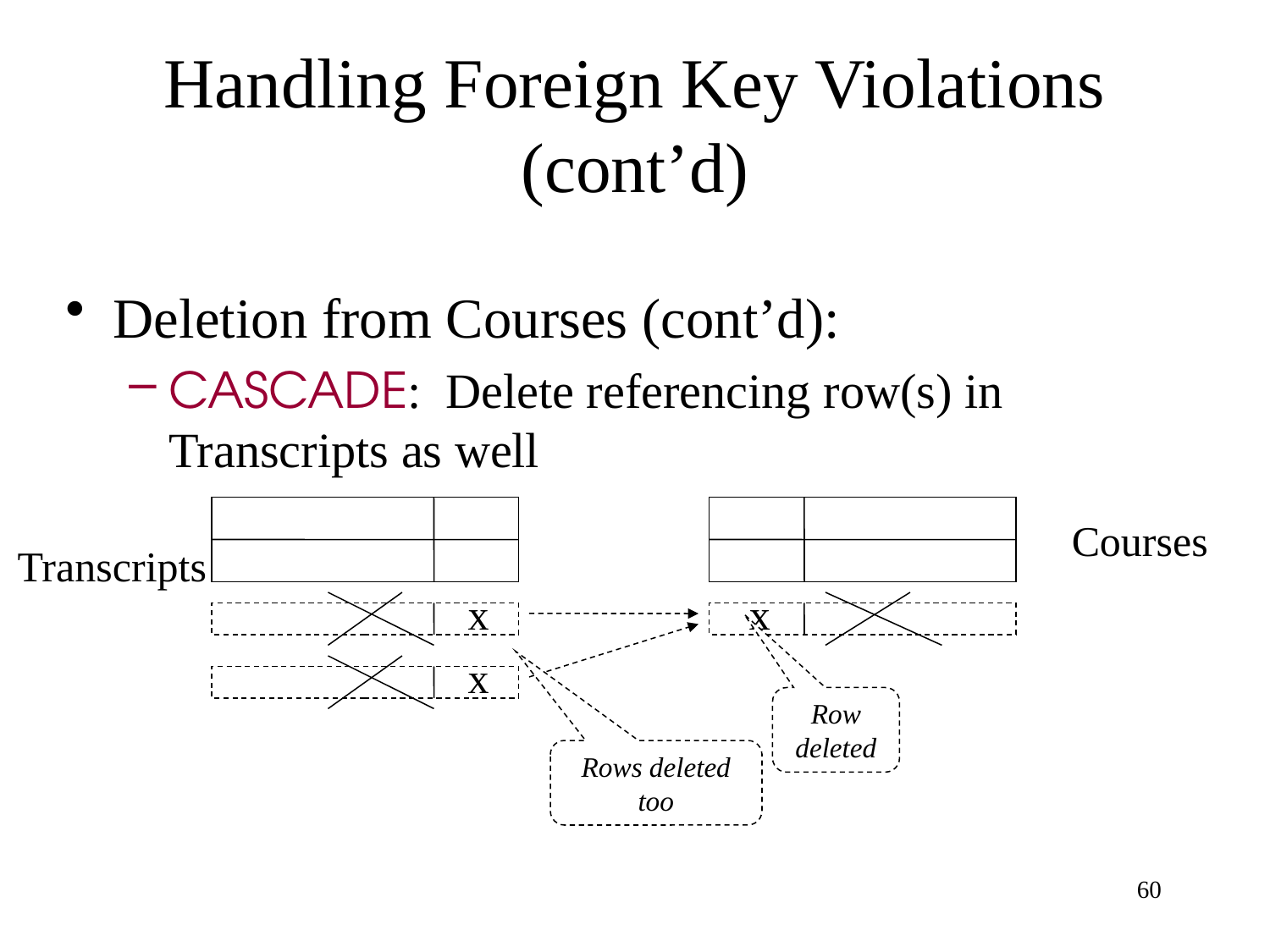

# Handling Foreign Key Violations (cont’d)
Deletion from Courses (cont’d):
CASCADE:  Delete referencing row(s) in Transcripts as well

Courses
Transcripts

x
x

x

Row deleted
Rows deleted too
60